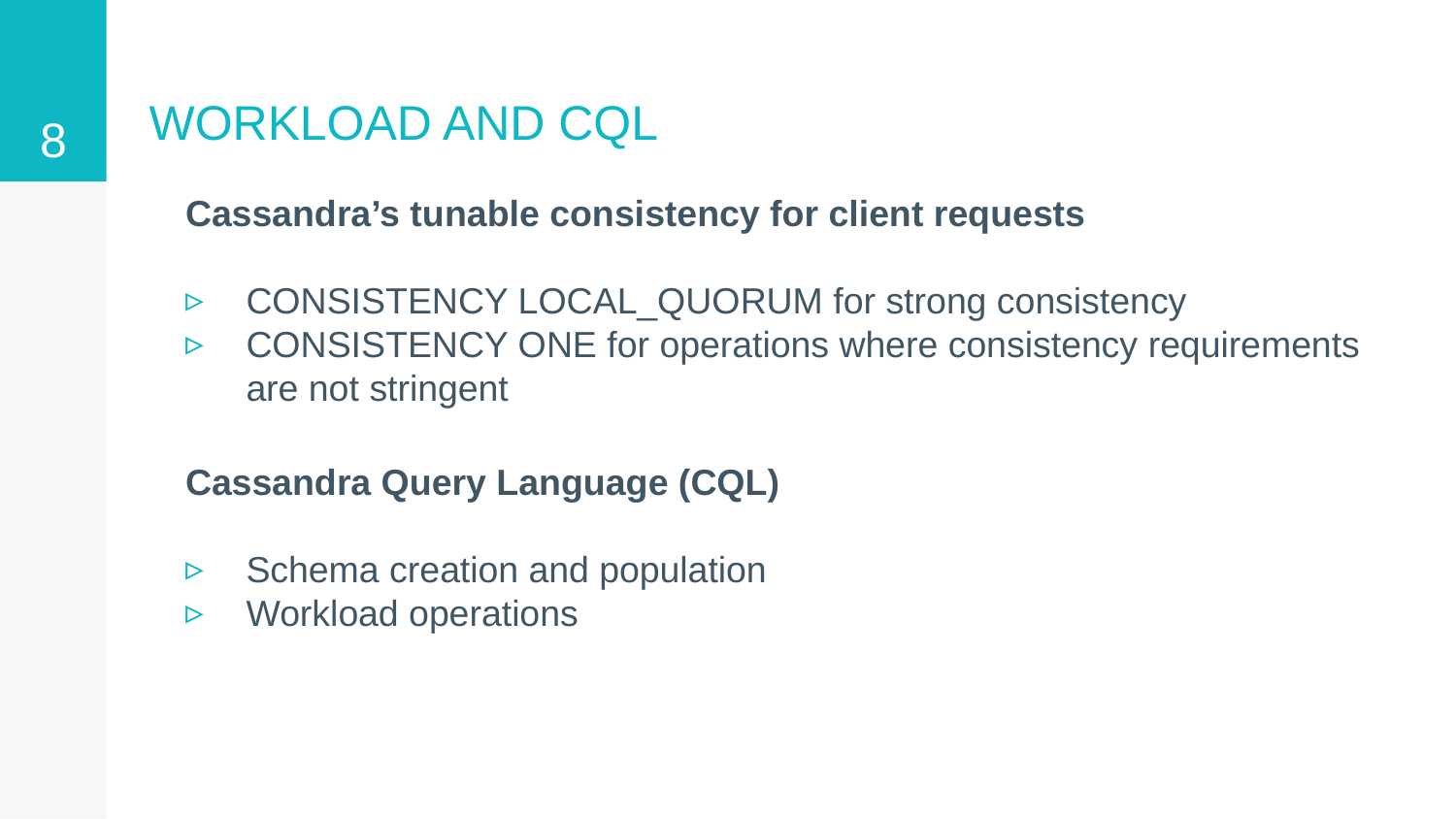

8
# WORKLOAD AND CQL

Cassandra’s tunable consistency for client requests

CONSISTENCY LOCAL_QUORUM for strong consistency
CONSISTENCY ONE for operations where consistency requirements are not stringent

Cassandra Query Language (CQL)

Schema creation and population
Workload operations